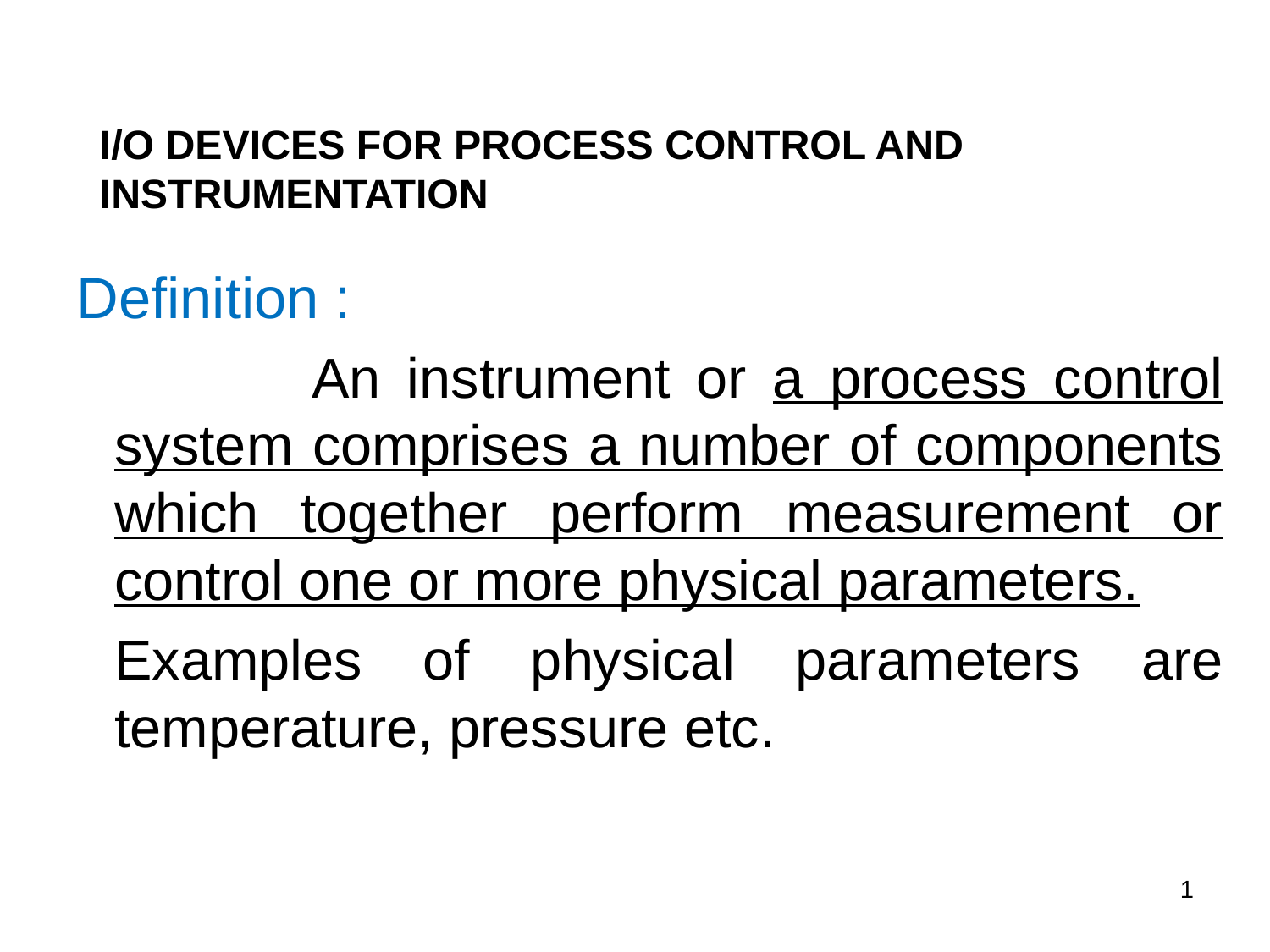

I/O DEVICES FOR PROCESS CONTROL AND INSTRUMENTATION
Definition :
         An instrument or a process control system comprises a number of components which together perform measurement or control one or more physical parameters.
	Examples of physical parameters are temperature, pressure etc.
1